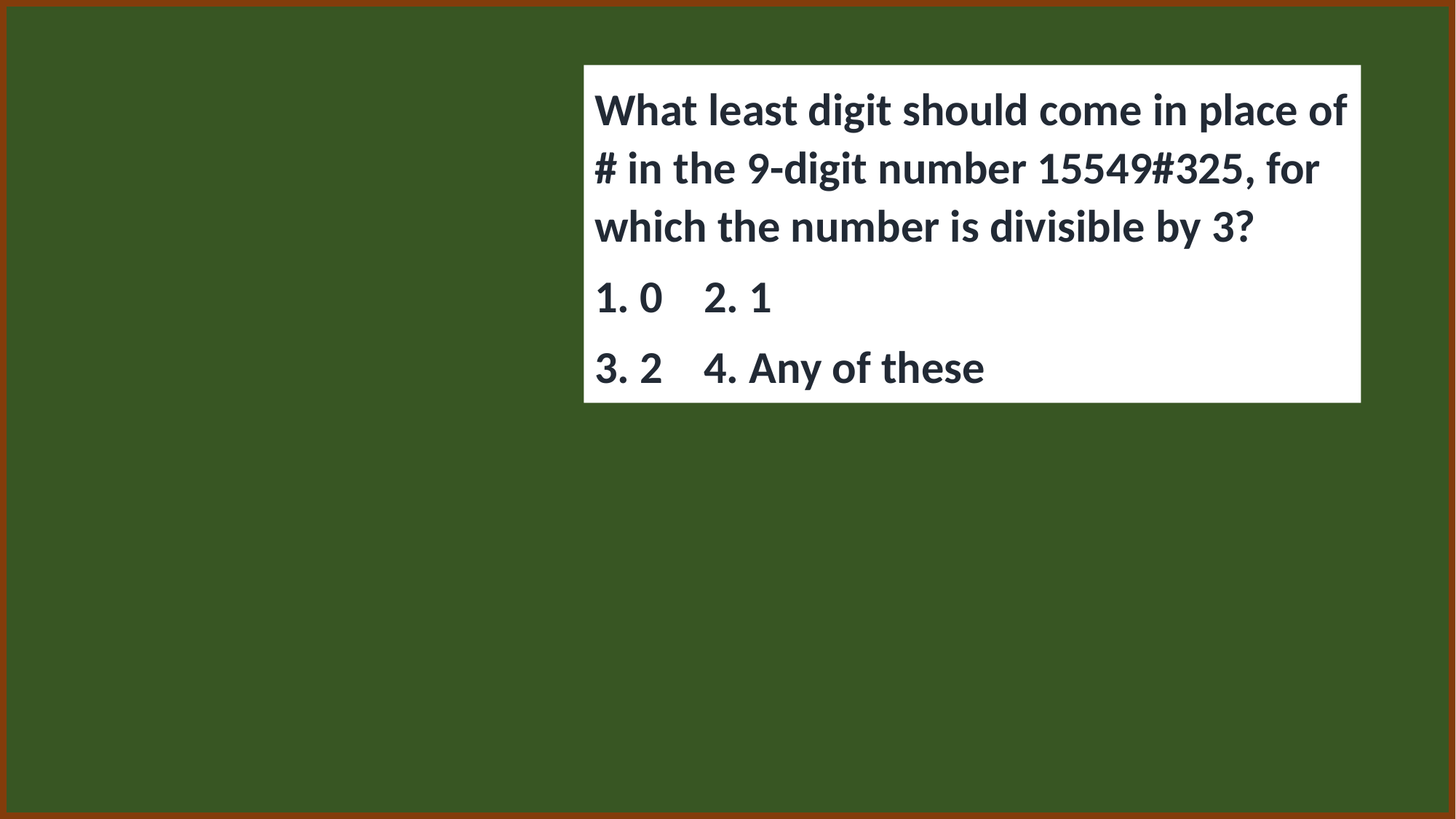

What least digit should come in place of # in the 9-digit number 15549#325, for which the number is divisible by 3?
1. 0	2. 1
3. 2	4. Any of these